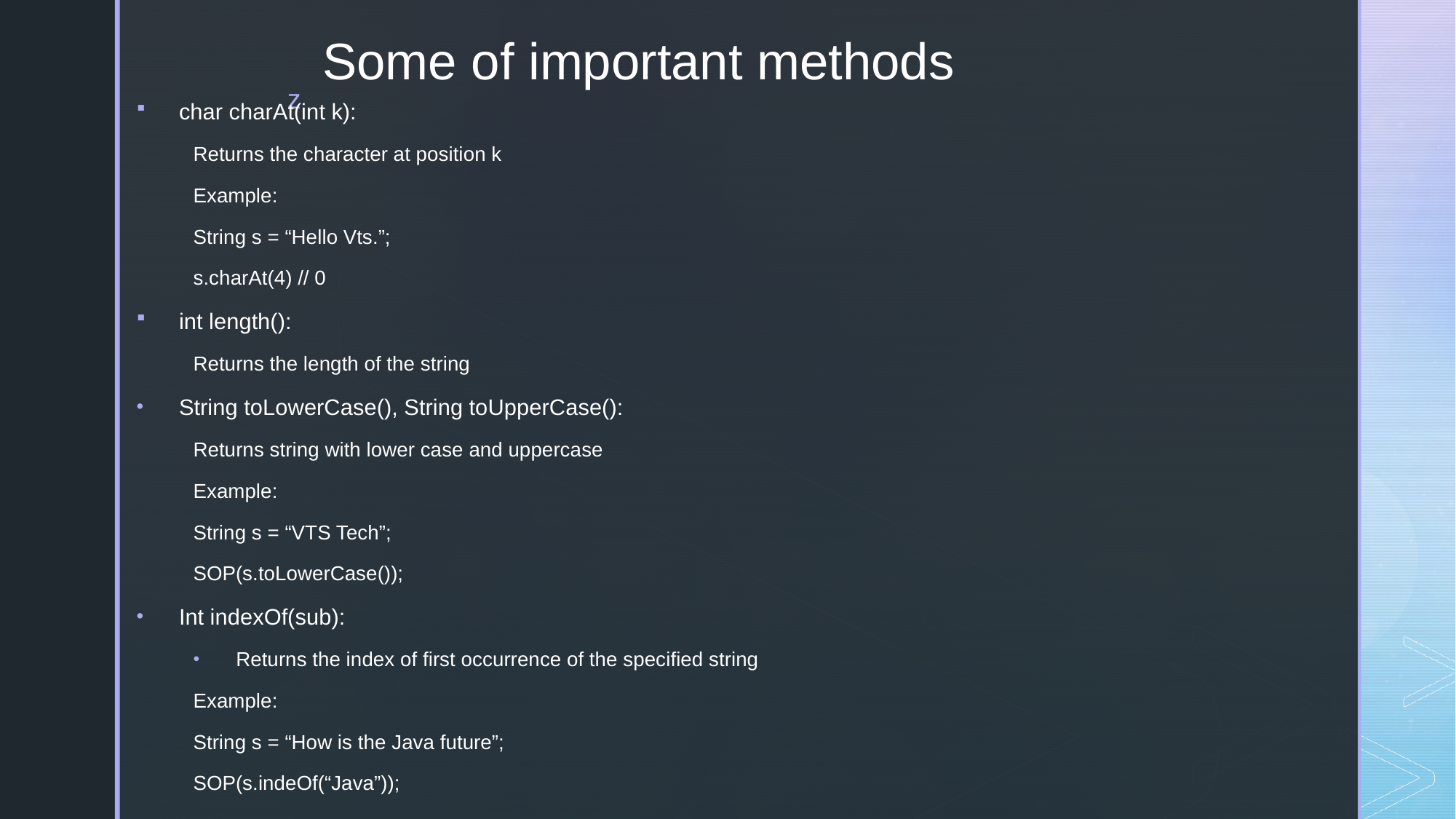

# Some of important methods
char charAt(int k):
Returns the character at position k
Example:
	String s = “Hello Vts.”;
	s.charAt(4) // 0
int length():
Returns the length of the string
String toLowerCase(), String toUpperCase():
Returns string with lower case and uppercase
Example:
String s = “VTS Tech”;
SOP(s.toLowerCase());
Int indexOf(sub):
Returns the index of first occurrence of the specified string
Example:
String s = “How is the Java future”;
SOP(s.indeOf(“Java”));